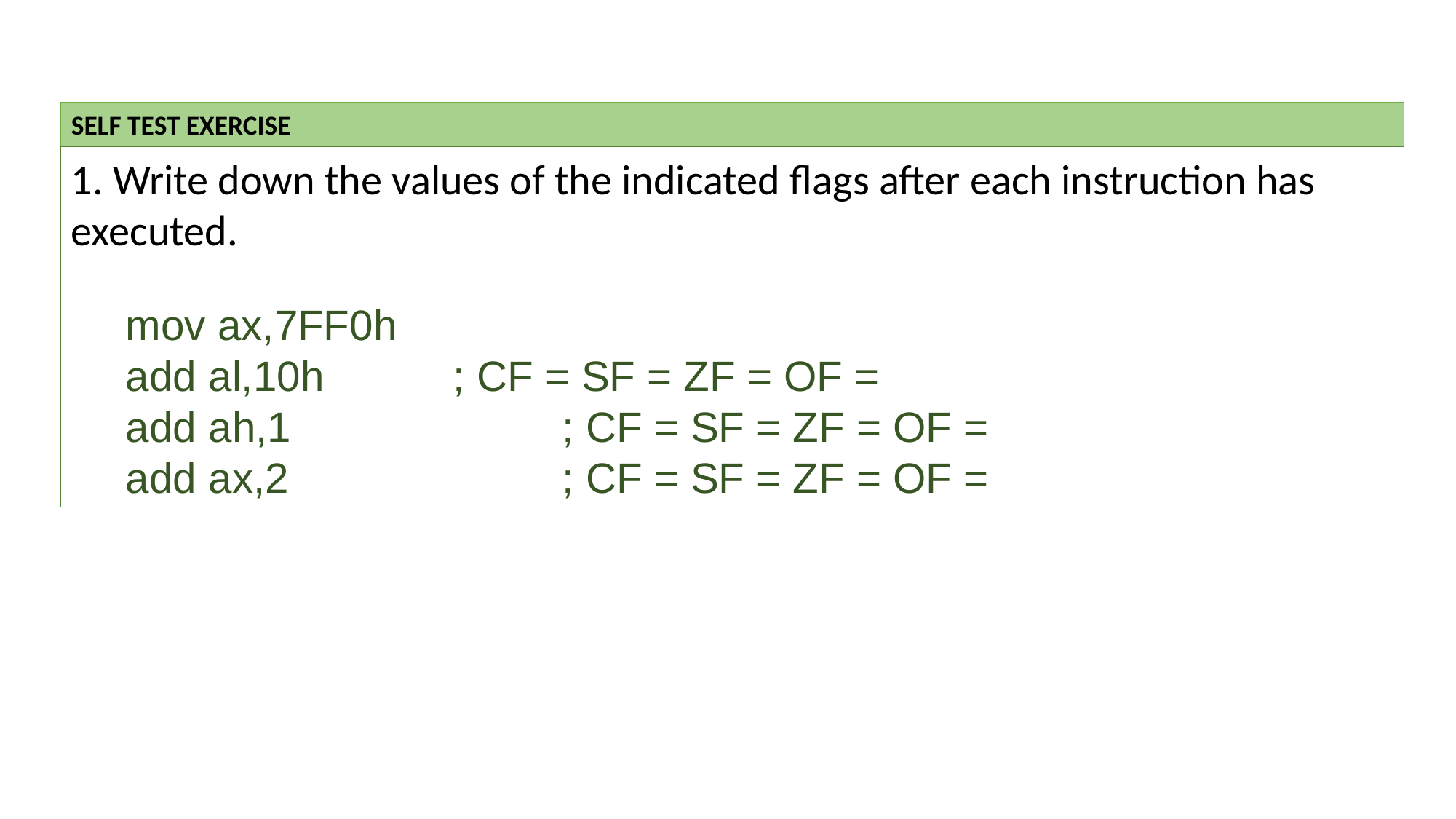

SELF TEST EXERCISE
1. Write down the values of the indicated ﬂags after each instruction has executed.

mov ax,7FF0h
add al,10h	 	; CF = SF = ZF = OF =
add ah,1			; CF = SF = ZF = OF =
add ax,2		 	; CF = SF = ZF = OF =